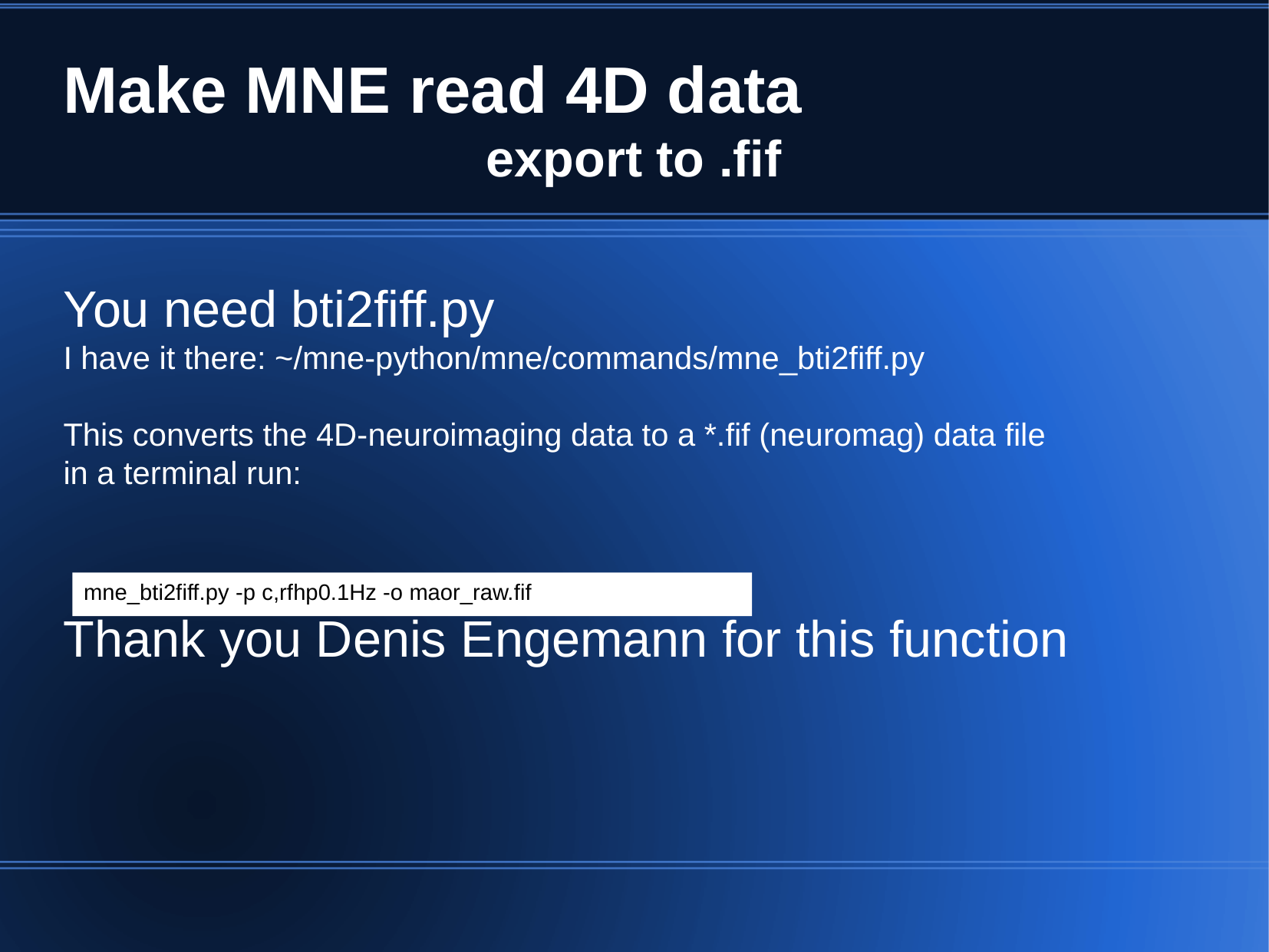

Make MNE read 4D data
export to .fif
You need bti2fiff.py
I have it there: ~/mne-python/mne/commands/mne_bti2fiff.py

This converts the 4D-neuroimaging data to a *.fif (neuromag) data file
in a terminal run:

Thank you Denis Engemann for this function
mne_bti2fiff.py -p c,rfhp0.1Hz -o maor_raw.fif